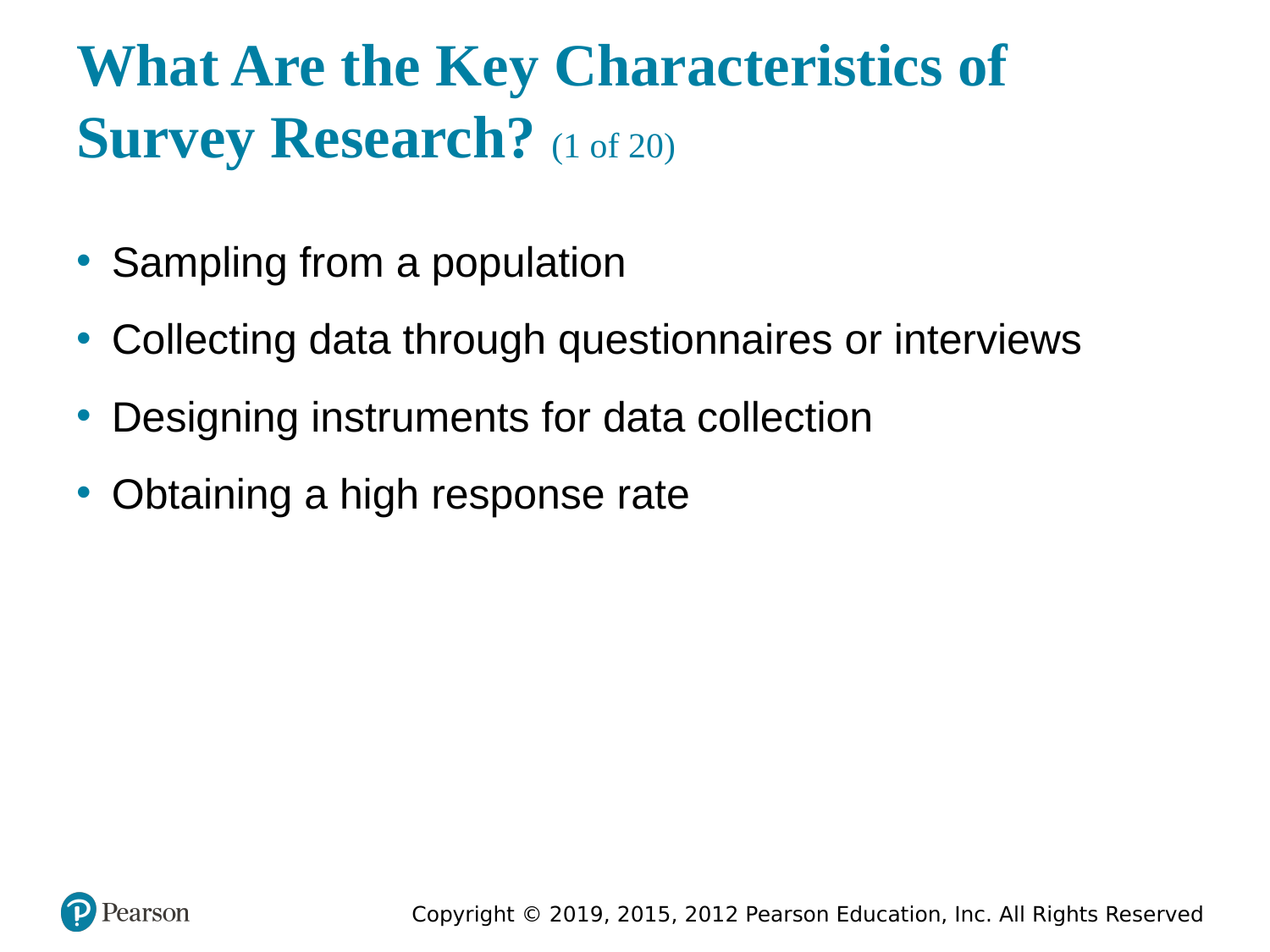

# What Are the Key Characteristics of Survey Research? (1 of 20)
Sampling from a population
Collecting data through questionnaires or interviews
Designing instruments for data collection
Obtaining a high response rate